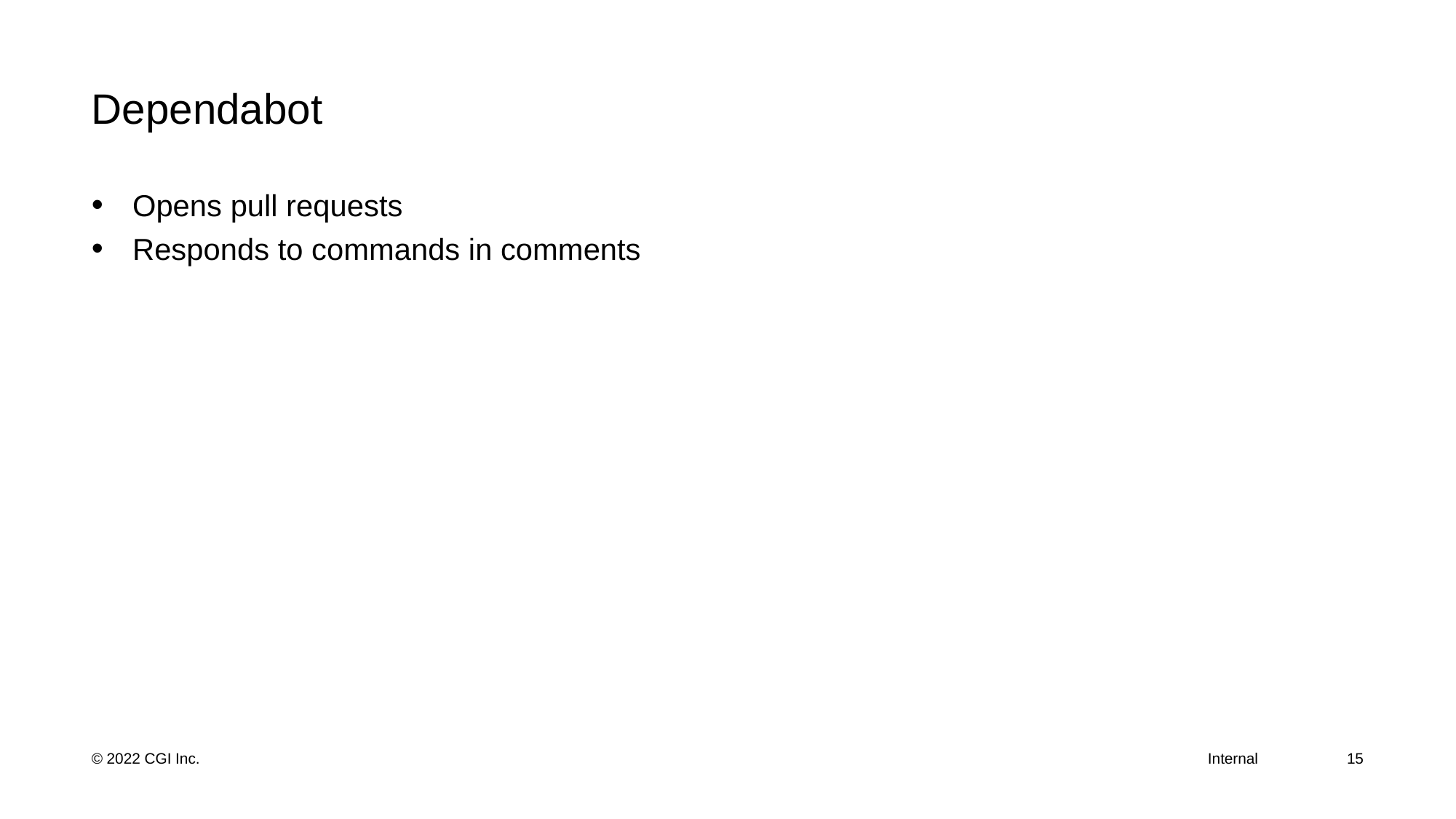

# Dependabot
Opens pull requests
Responds to commands in comments
15